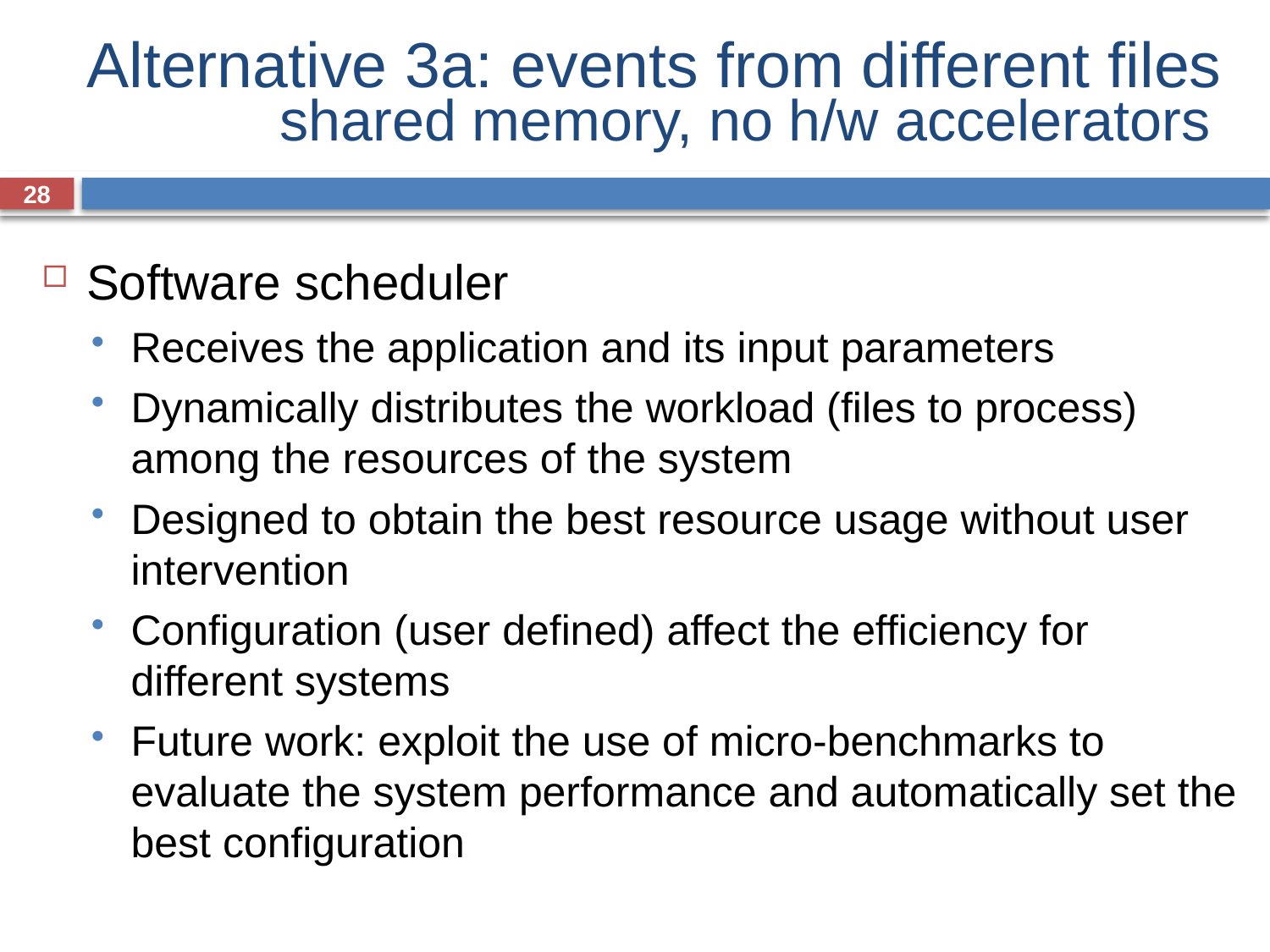

# Alternative 3a: events from different files shared memory, no h/w accelerators
28
Software scheduler
Receives the application and its input parameters
Dynamically distributes the workload (files to process) among the resources of the system
Designed to obtain the best resource usage without user intervention
Configuration (user defined) affect the efficiency for different systems
Future work: exploit the use of micro-benchmarks to evaluate the system performance and automatically set the best configuration